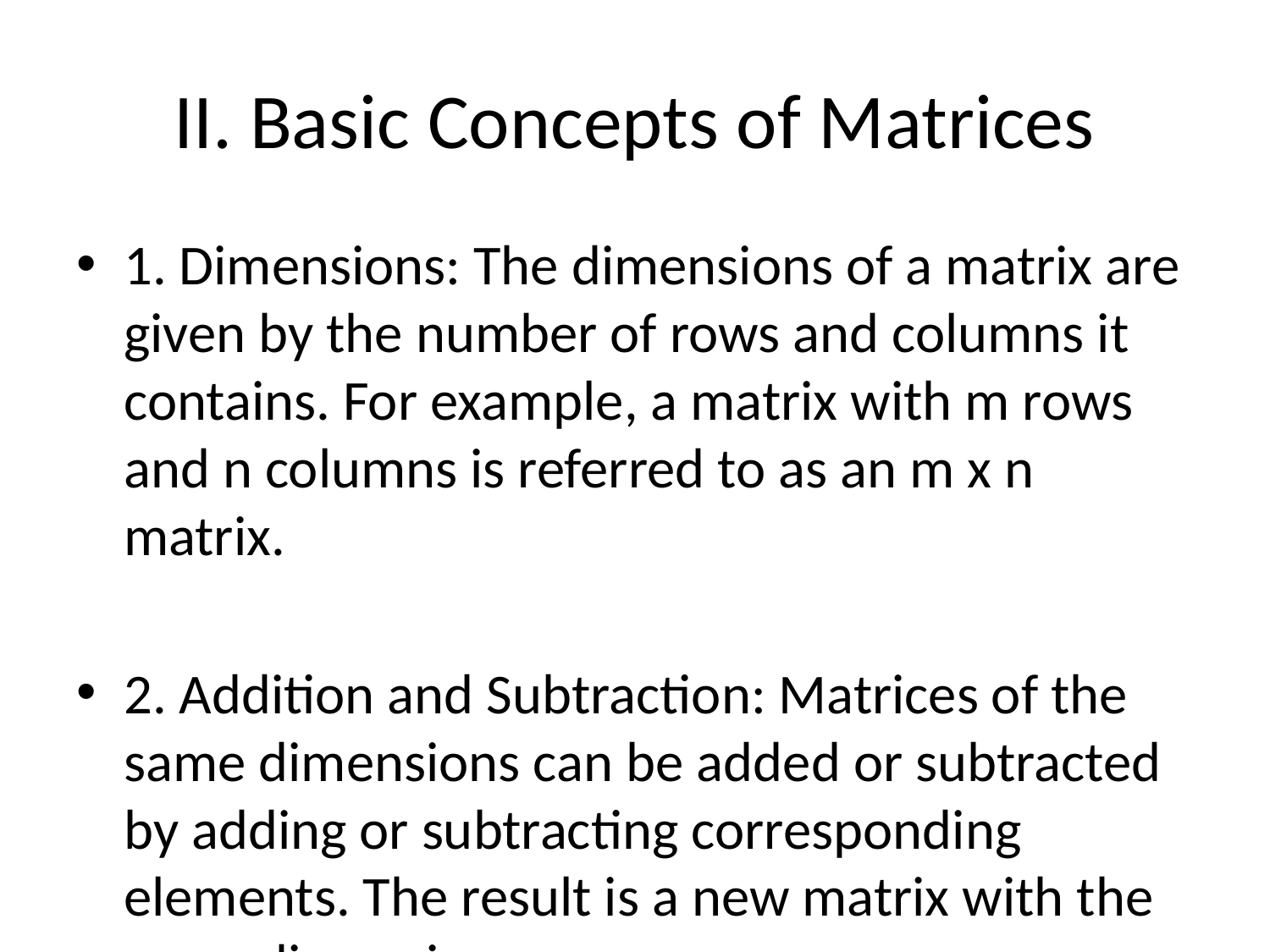

# II. Basic Concepts of Matrices
1. Dimensions: The dimensions of a matrix are given by the number of rows and columns it contains. For example, a matrix with m rows and n columns is referred to as an m x n matrix.

2. Addition and Subtraction: Matrices of the same dimensions can be added or subtracted by adding or subtracting corresponding elements. The result is a new matrix with the same dimensions.